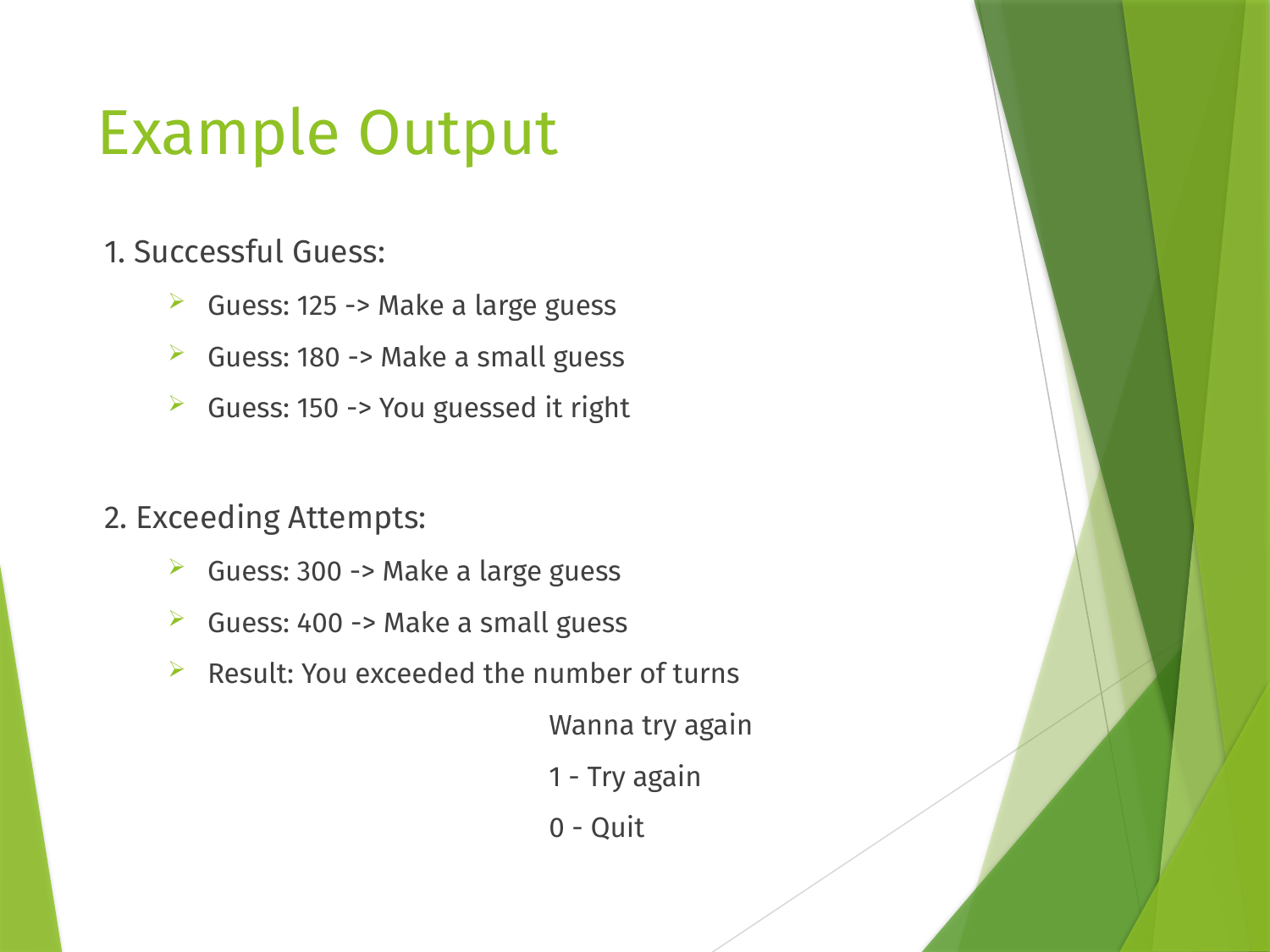

# Example Output
1. Successful Guess:
Guess: 125 -> Make a large guess
Guess: 180 -> Make a small guess
Guess: 150 -> You guessed it right

2. Exceeding Attempts:
Guess: 300 -> Make a large guess
Guess: 400 -> Make a small guess
Result: You exceeded the number of turns
			Wanna try again
			1 - Try again
			0 - Quit